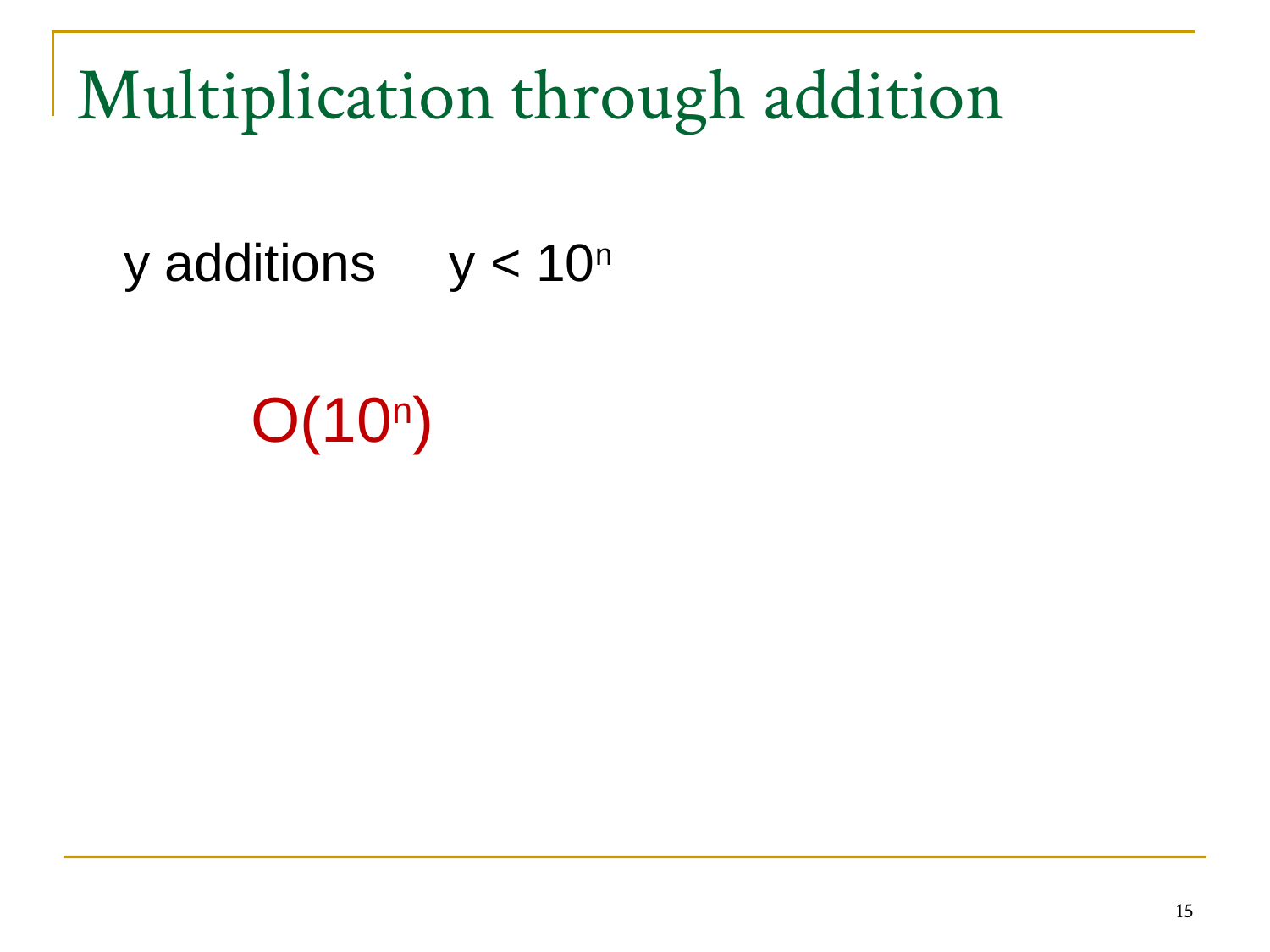

# Multiplication through addition
	y additions     y < 10n

		O(10n)

15